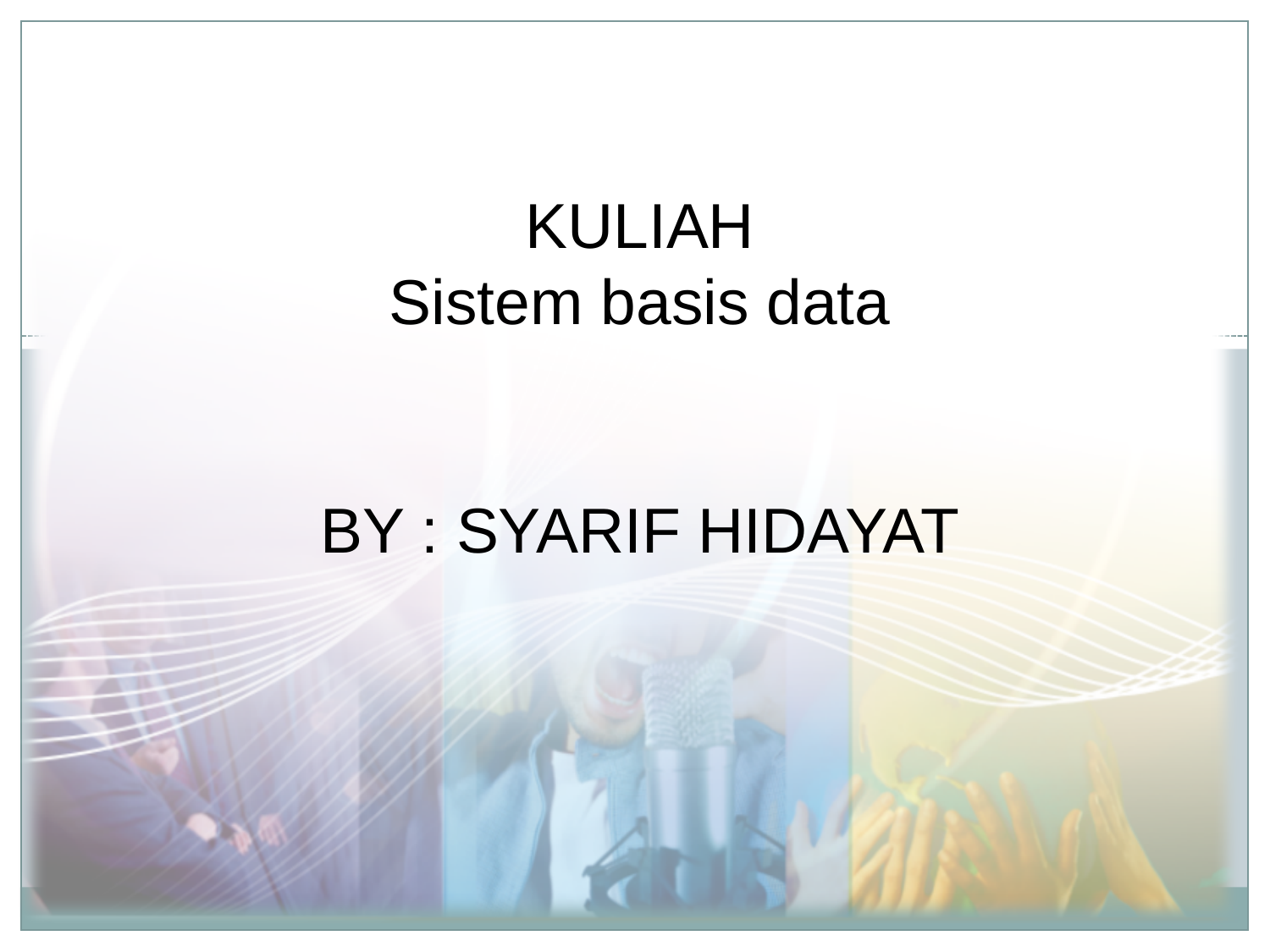

KULIAH
Sistem basis data

BY : SYARIF HIDAYAT